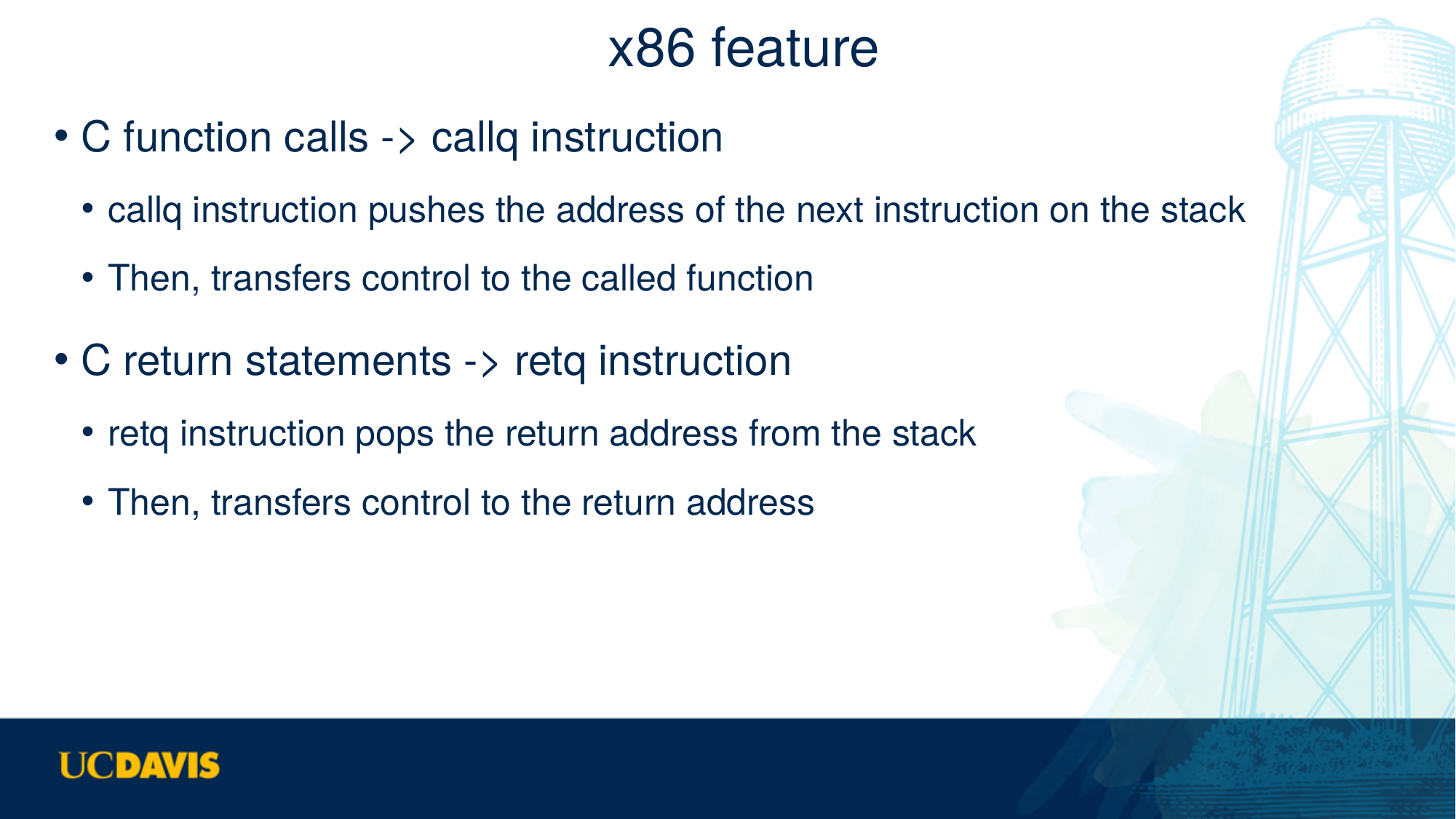

# x86 feature
C function calls -> callq instruction
callq instruction pushes the address of the next instruction on the stack
Then, transfers control to the called function
C return statements -> retq instruction
retq instruction pops the return address from the stack
Then, transfers control to the return address